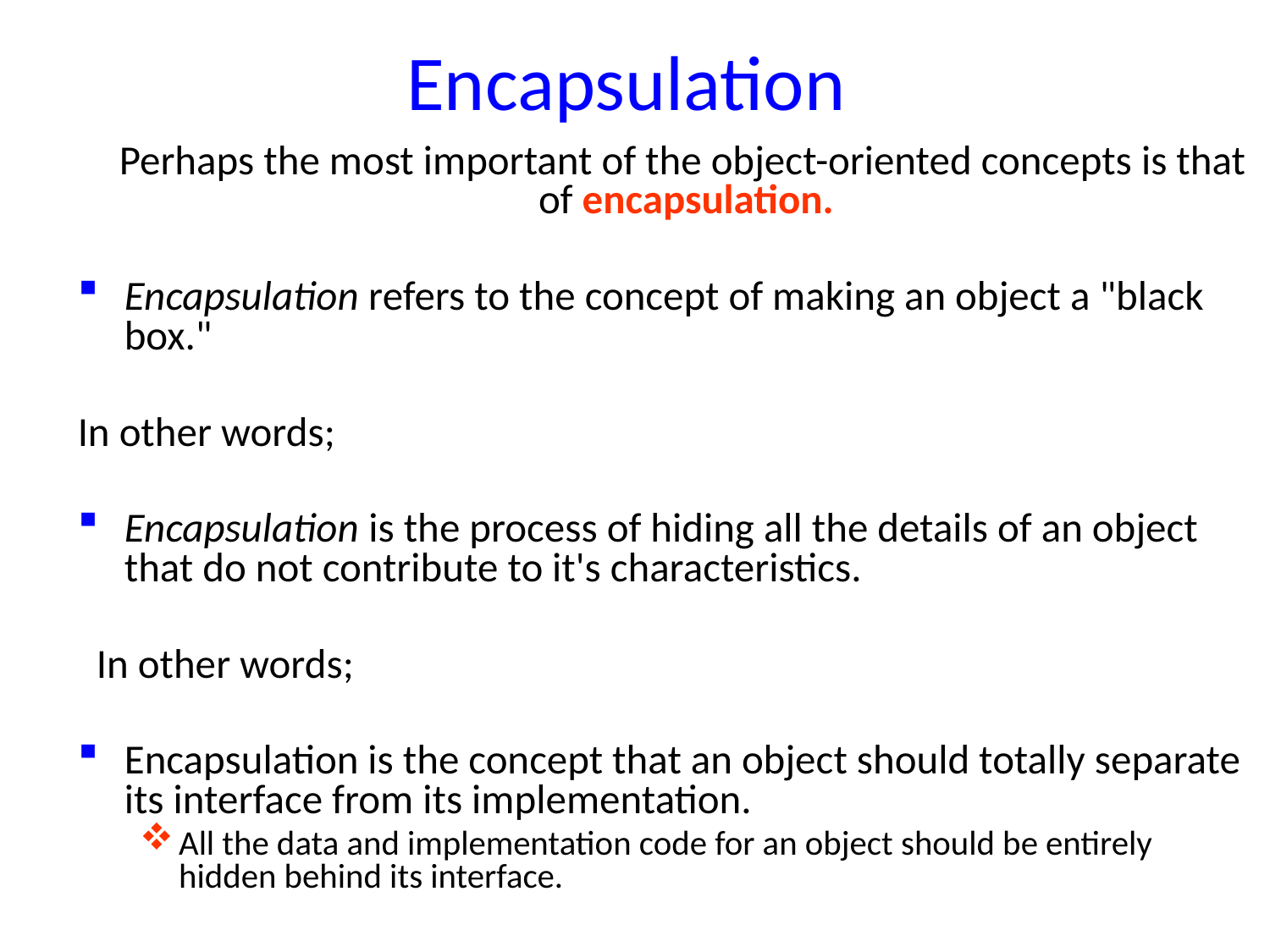

# Encapsulation
    Perhaps the most important of the object-oriented concepts is that of encapsulation.

Encapsulation refers to the concept of making an object a "black box."

In other words;

Encapsulation is the process of hiding all the details of an object that do not contribute to it's characteristics.

  In other words;

Encapsulation is the concept that an object should totally separate its interface from its implementation.
All the data and implementation code for an object should be entirely hidden behind its interface.